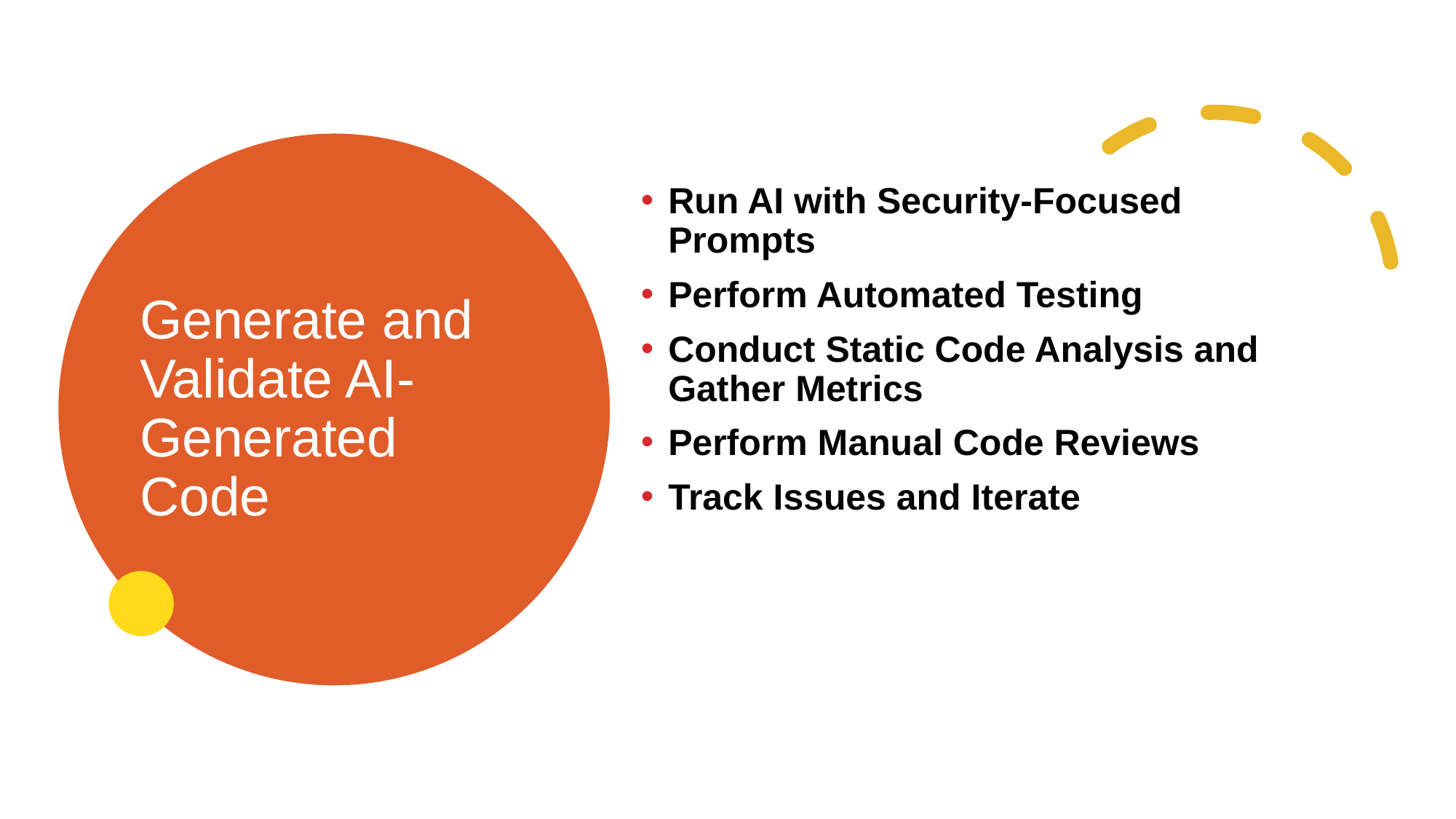

# Generate and Validate AI-Generated Code
Run AI with Security-Focused Prompts
Perform Automated Testing
Conduct Static Code Analysis and Gather Metrics
Perform Manual Code Reviews
Track Issues and Iterate